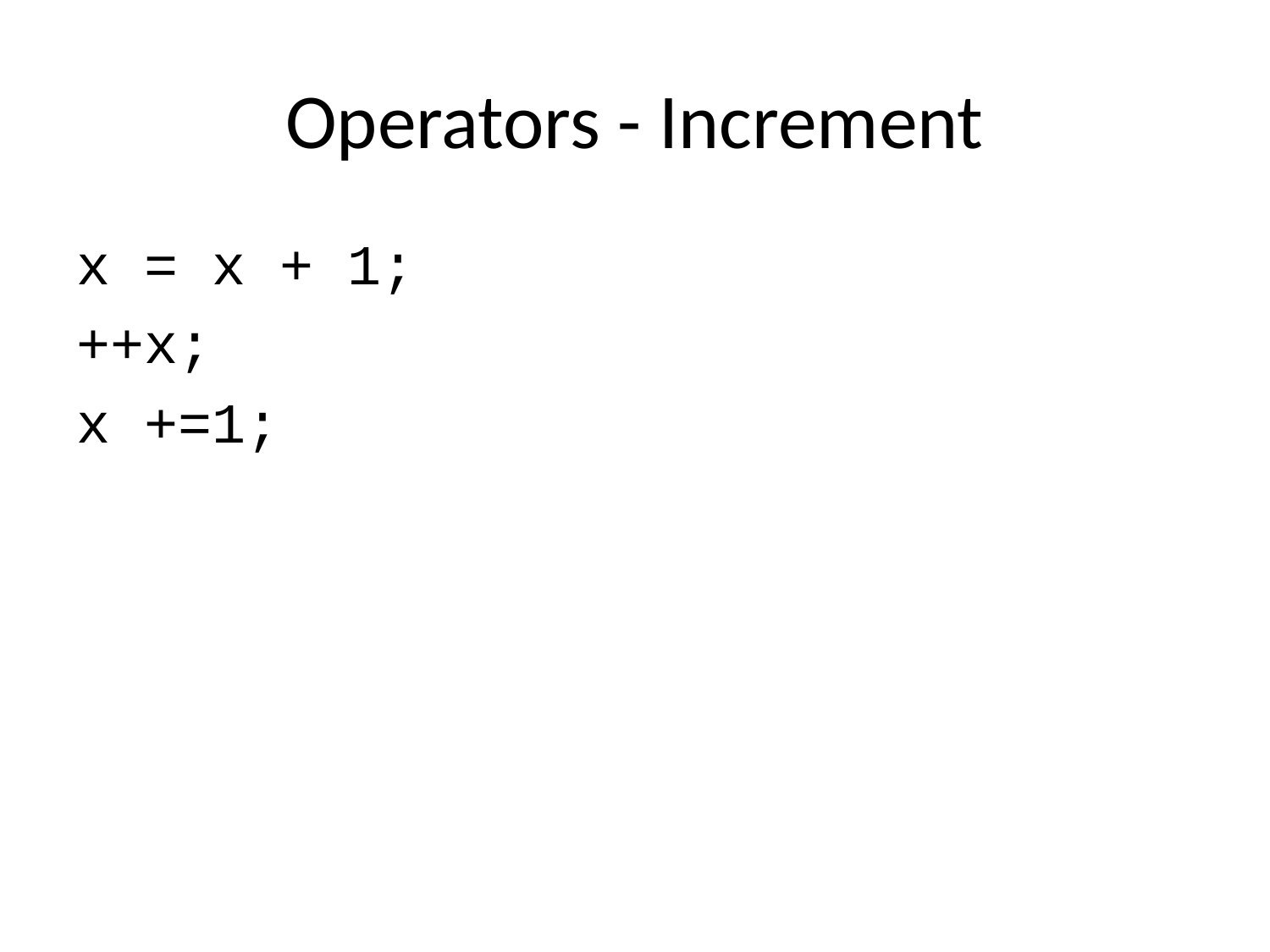

# Operators - Increment
x = x + 1;
++x;
x +=1;